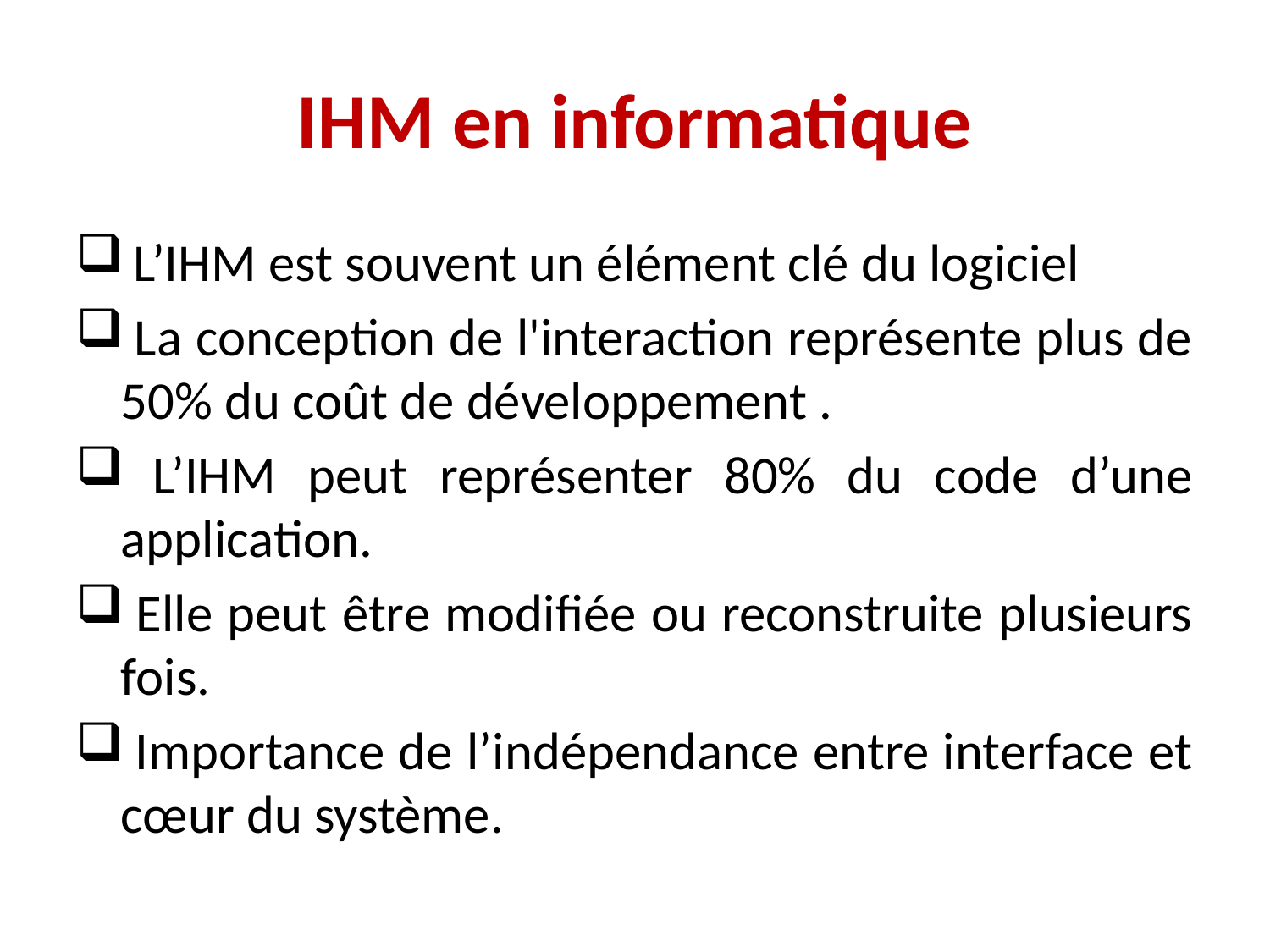

# IHM en informatique
 L’IHM est souvent un élément clé du logiciel
 La conception de l'interaction représente plus de 50% du coût de développement .
 L’IHM peut représenter 80% du code d’une application.
 Elle peut être modifiée ou reconstruite plusieurs fois.
 Importance de l’indépendance entre interface et cœur du système.